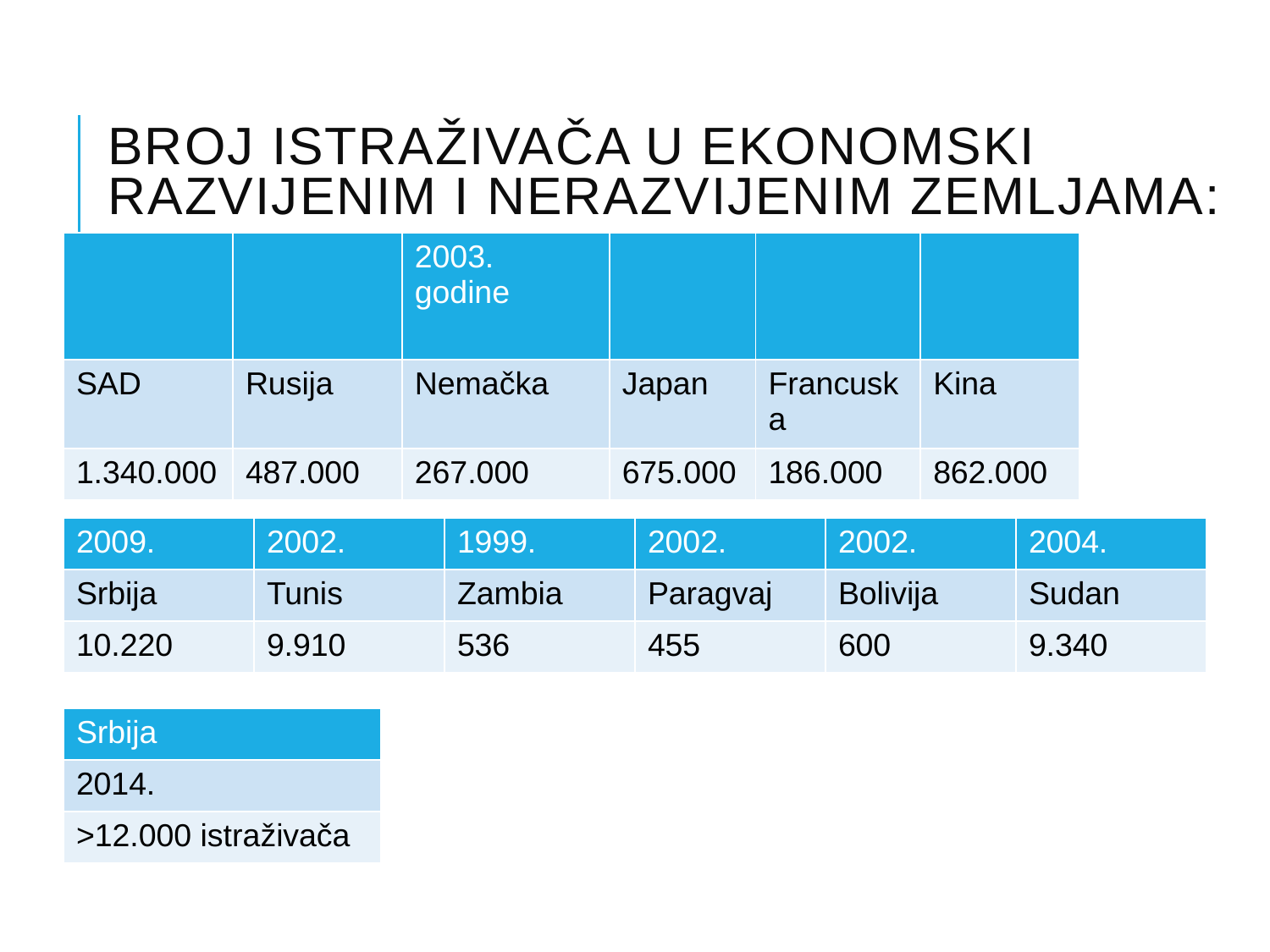

# Broj istraživača u ekonomski razvijenim i nerazvijenim zemljama:
|  |  | 2003. godine |  |  |  |
| --- | --- | --- | --- | --- | --- |
| SAD | Rusija | Nemačka | Japan | Francuska | Kina |
| 1.340.000 | 487.000 | 267.000 | 675.000 | 186.000 | 862.000 |
| 2009. | 2002. | 1999. | 2002. | 2002. | 2004. |
| --- | --- | --- | --- | --- | --- |
| Srbija | Tunis | Zambia | Paragvaj | Bolivija | Sudan |
| 10.220 | 9.910 | 536 | 455 | 600 | 9.340 |
| Srbija |
| --- |
| 2014. |
| >12.000 istraživača |